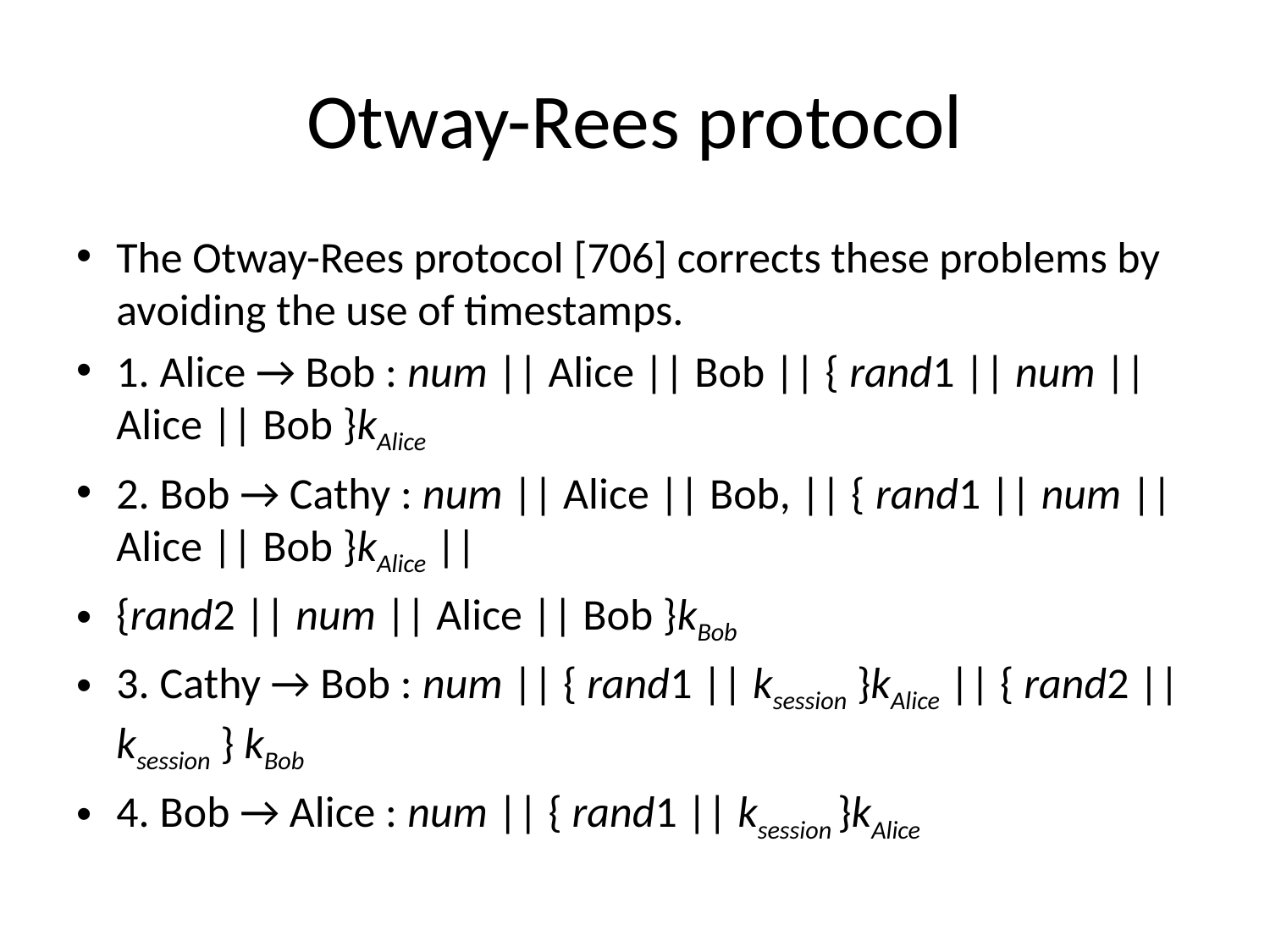

# Otway-Rees protocol
The Otway-Rees protocol [706] corrects these problems by avoiding the use of timestamps.
1. Alice → Bob : num || Alice || Bob || { rand1 || num || Alice || Bob }kAlice
2. Bob → Cathy : num || Alice || Bob, || { rand1 || num || Alice || Bob }kAlice ||
{rand2 || num || Alice || Bob }kBob
3. Cathy → Bob : num || { rand1 || ksession }kAlice || { rand2 || ksession } kBob
4. Bob → Alice : num || { rand1 || ksession }kAlice